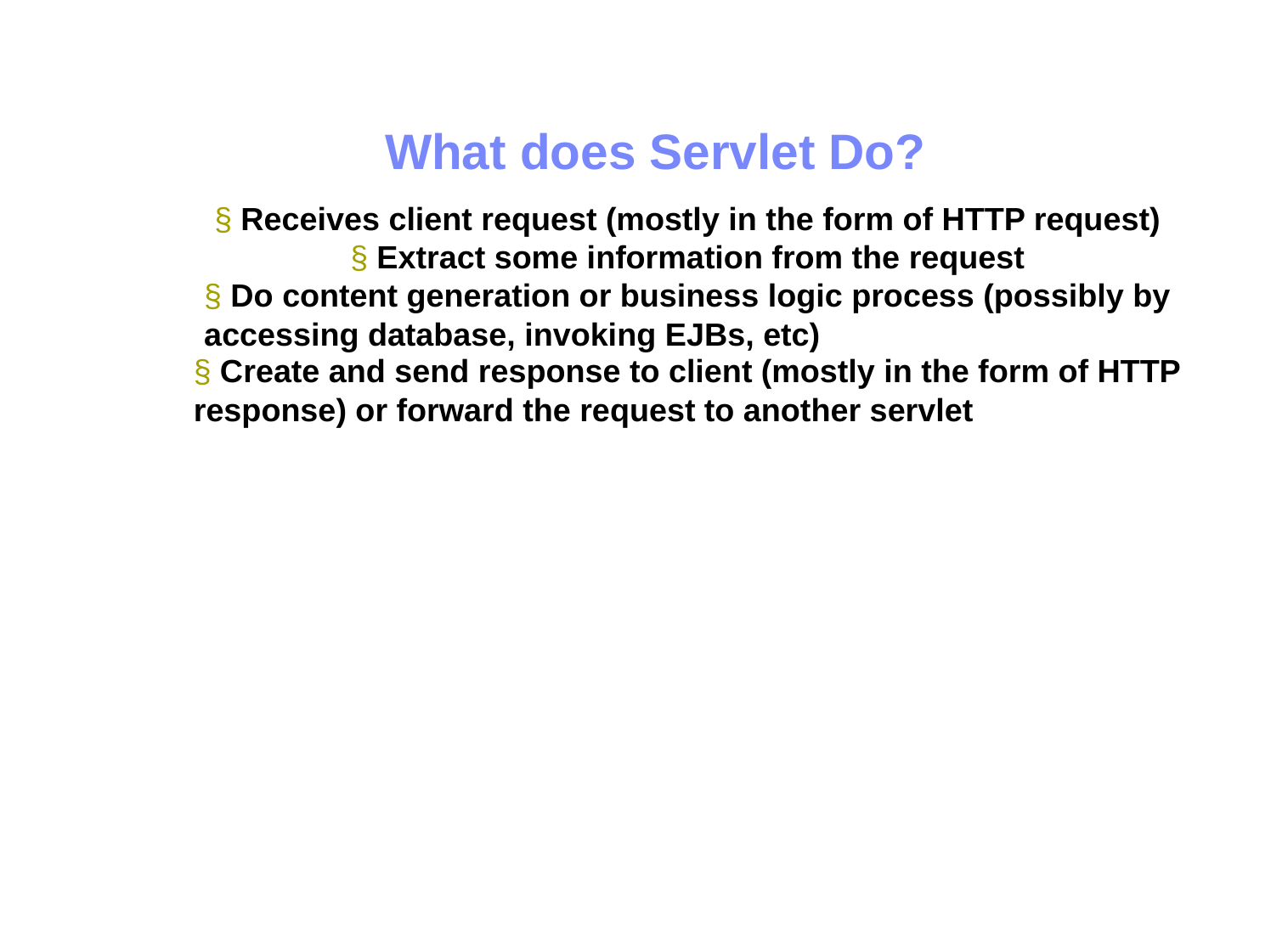

Antrix Consultancy Services

What does Servlet Do?

§ Receives client request (mostly in the form of HTTP request)

§ Extract some information from the request

§ Do content generation or business logic process (possibly by
accessing database, invoking EJBs, etc)

§ Create and send response to client (mostly in the form of HTTP
response) or forward the request to another servlet

Madhusudhanan.P.K.